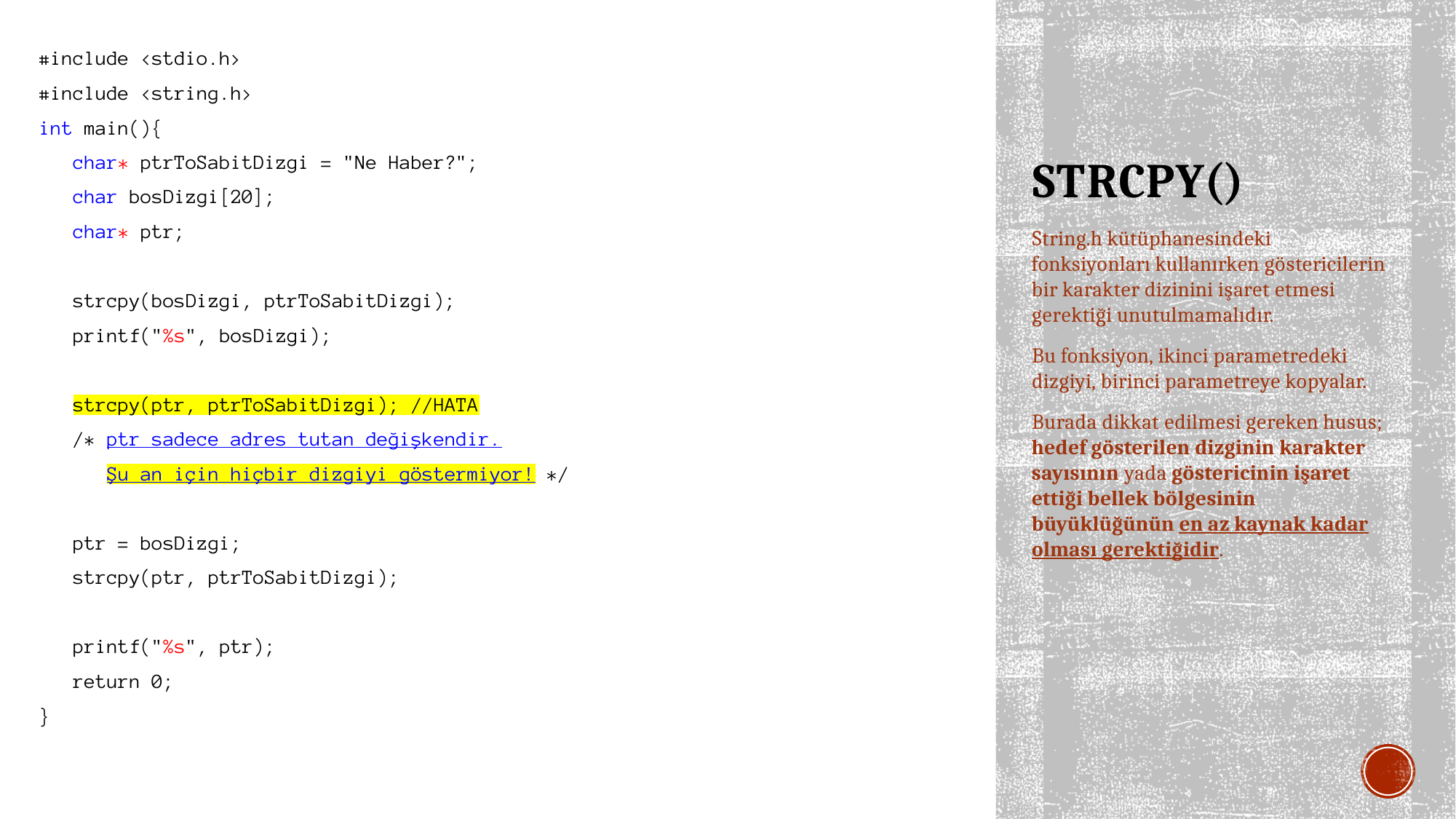

#include <stdio.h>
#include <string.h>
int main(){
   char* ptrToSabitDizgi = "Ne Haber?";
   char bosDizgi[20];
   char* ptr;

   strcpy(bosDizgi, ptrToSabitDizgi);
   printf("%s", bosDizgi);

   strcpy(ptr, ptrToSabitDizgi); //HATA
   /* ptr sadece adres tutan değişkendir.
      Şu an için hiçbir dizgiyi göstermiyor! */

   ptr = bosDizgi;
   strcpy(ptr, ptrToSabitDizgi);

   printf("%s", ptr);
   return 0;
}
# STRCPY()
String.h kütüphanesindeki fonksiyonları kullanırken göstericilerin bir karakter dizinini işaret etmesi gerektiği unutulmamalıdır.
Bu fonksiyon, ikinci parametredeki dizgiyi, birinci parametreye kopyalar.
Burada dikkat edilmesi gereken husus; hedef gösterilen dizginin karakter sayısının yada göstericinin işaret ettiği bellek bölgesinin büyüklüğünün en az kaynak kadar olması gerektiğidir.